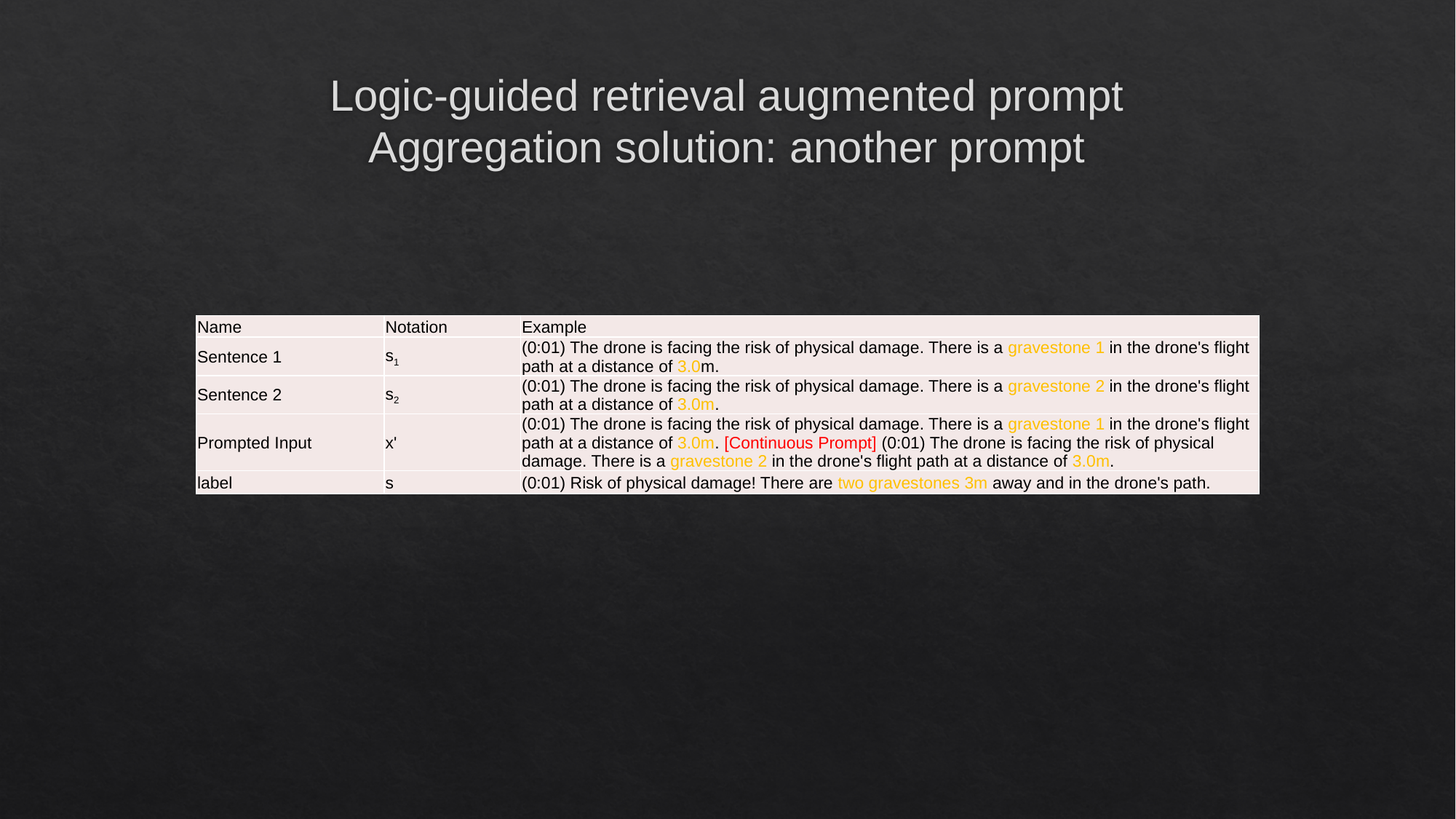

# Logic-guided retrieval augmented prompt Aggregation solution: another prompt
| Name | Notation | Example |
| --- | --- | --- |
| Sentence 1 | s1 | (0:01) The drone is facing the risk of physical damage. There is a gravestone 1 in the drone's flight path at a distance of 3.0m. |
| Sentence 2 | s2 | (0:01) The drone is facing the risk of physical damage. There is a gravestone 2 in the drone's flight path at a distance of 3.0m. |
| Prompted Input | x' | (0:01) The drone is facing the risk of physical damage. There is a gravestone 1 in the drone's flight path at a distance of 3.0m. [Continuous Prompt] (0:01) The drone is facing the risk of physical damage. There is a gravestone 2 in the drone's flight path at a distance of 3.0m. |
| label | s | (0:01) Risk of physical damage! There are two gravestones 3m away and in the drone's path. |